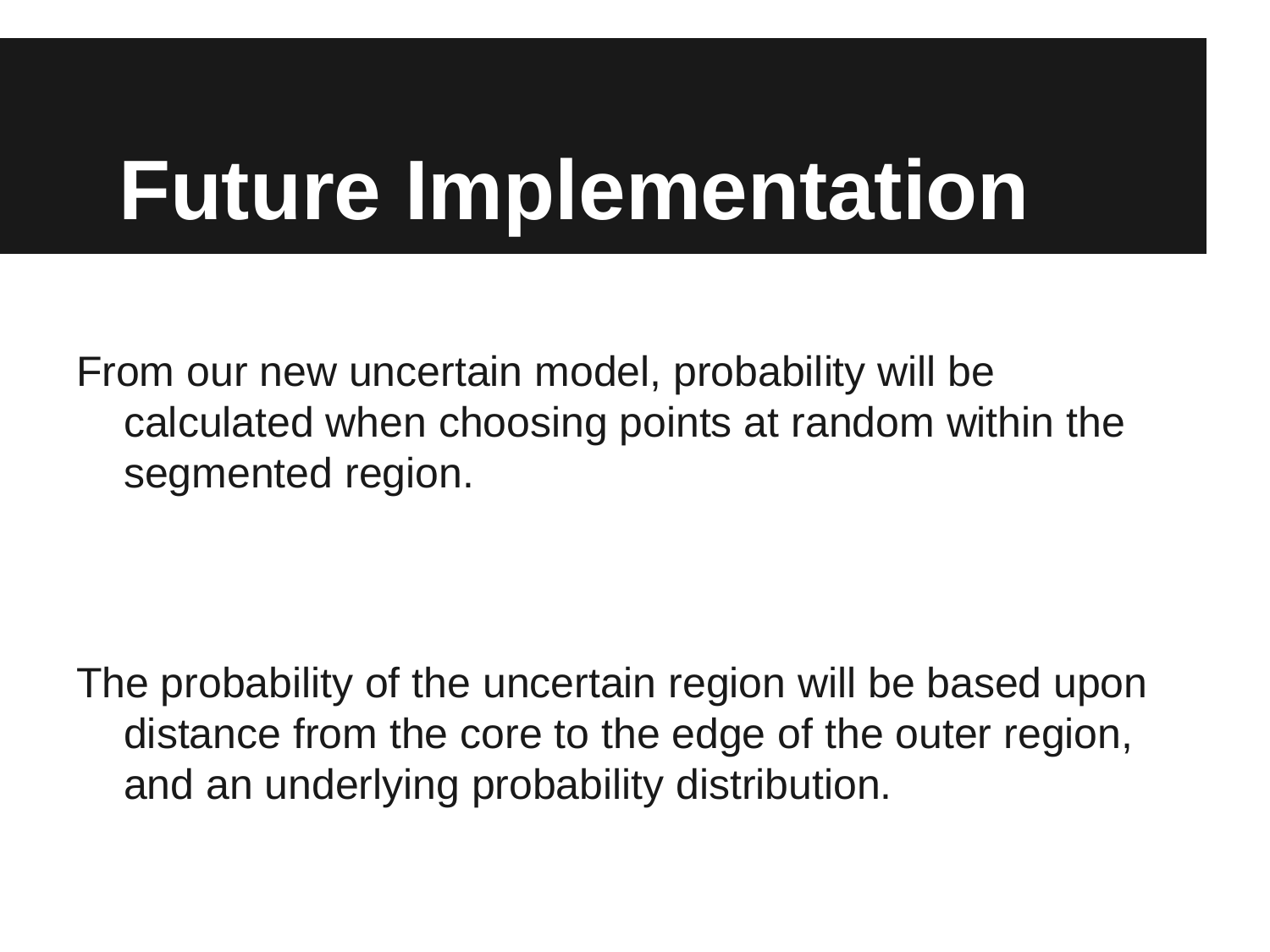

# Future Implementation

From our new uncertain model, probability will be calculated when choosing points at random within the segmented region.

The probability of the uncertain region will be based upon distance from the core to the edge of the outer region, and an underlying probability distribution.